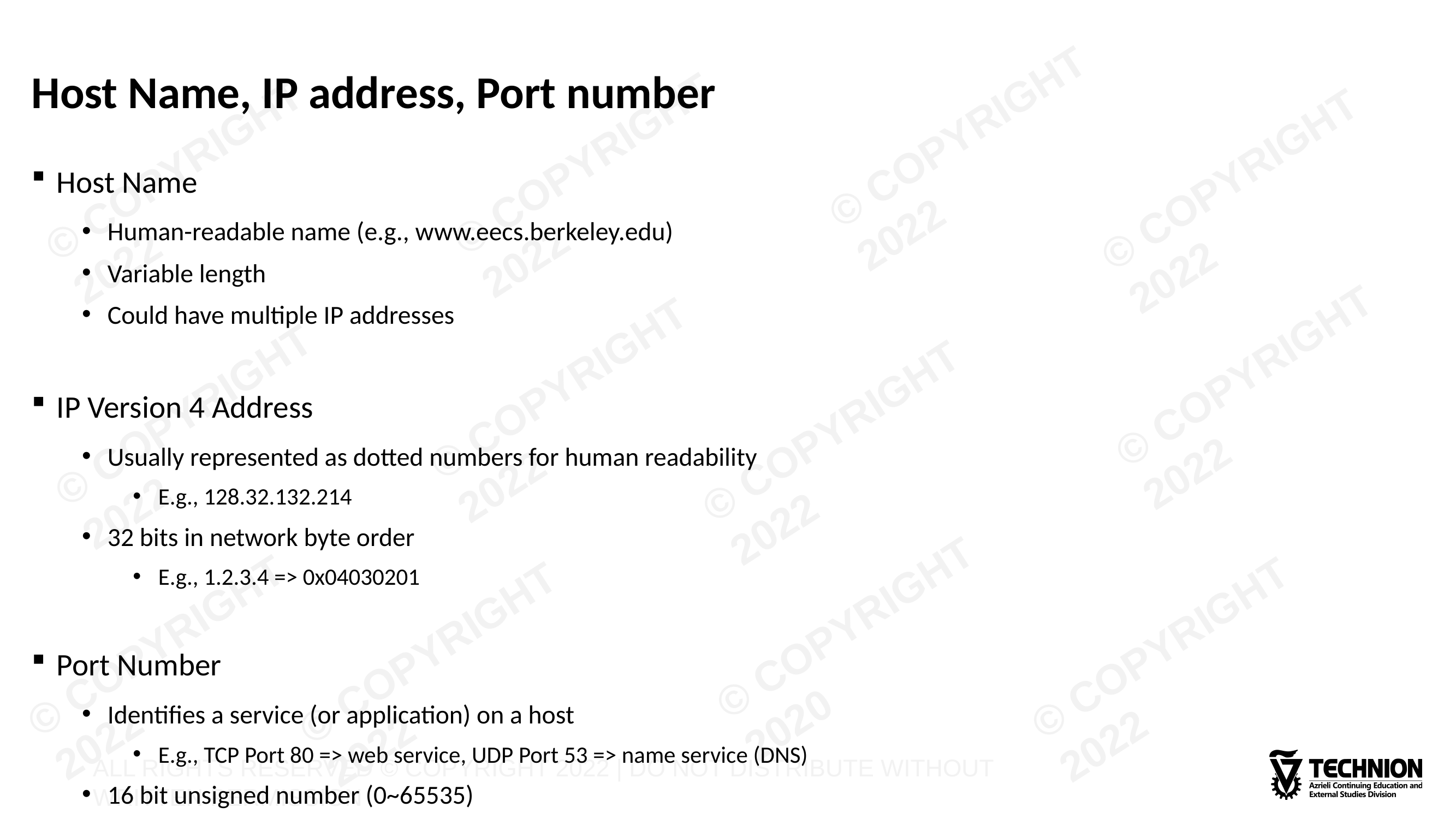

# Host Name, IP address, Port number
Host Name
Human-readable name (e.g., www.eecs.berkeley.edu)
Variable length
Could have multiple IP addresses

IP Version 4 Address
Usually represented as dotted numbers for human readability
E.g., 128.32.132.214
32 bits in network byte order
E.g., 1.2.3.4 => 0x04030201

Port Number
Identifies a service (or application) on a host
E.g., TCP Port 80 => web service, UDP Port 53 => name service (DNS)
16 bit unsigned number (0~65535)